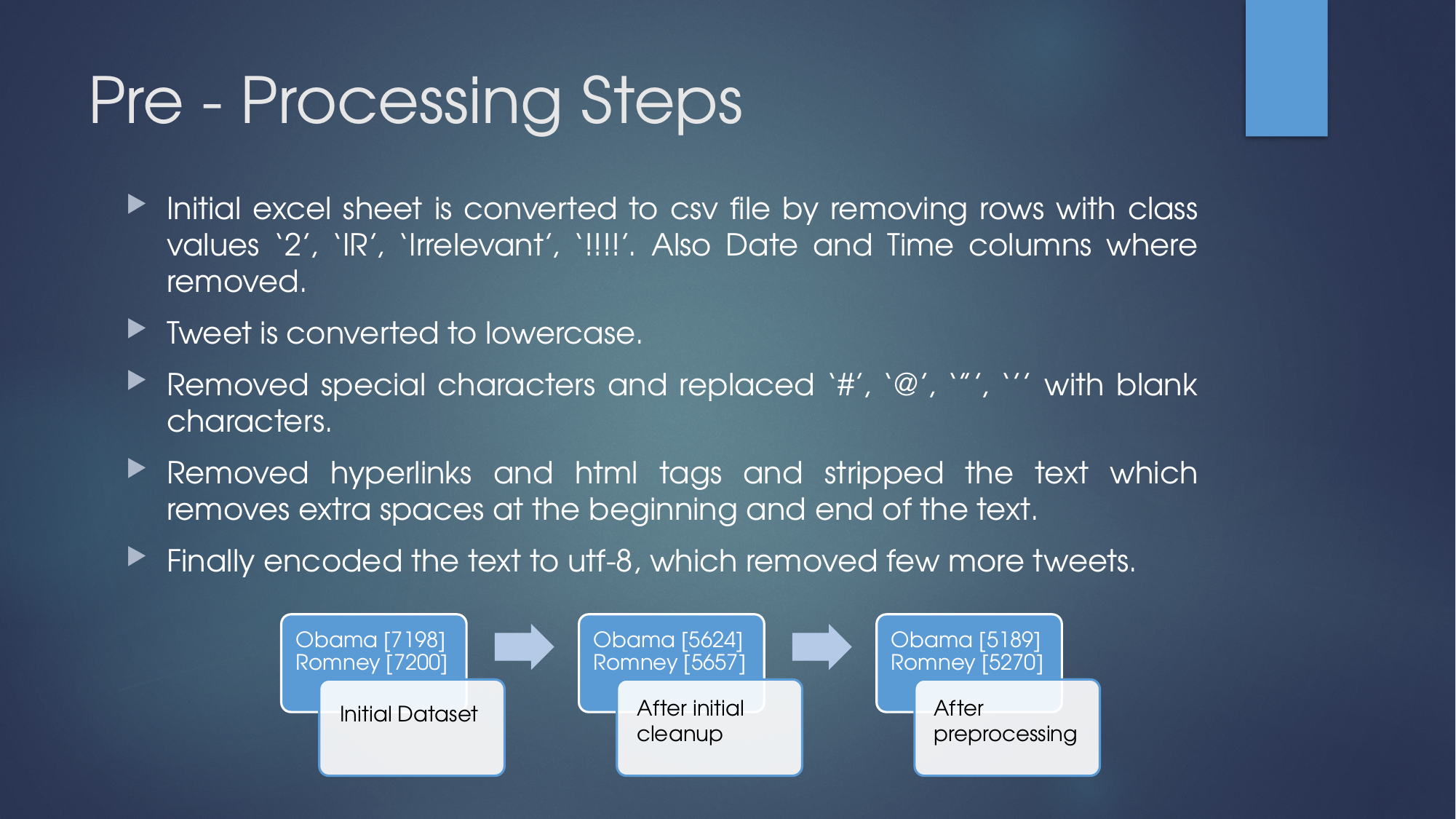

# Pre - Processing Steps
Initial excel sheet is converted to csv file by removing rows with class values ‘2’, ‘IR’, ‘Irrelevant’, ‘!!!!’. Also Date and Time columns where removed.
Tweet is converted to lowercase.
Removed special characters and replaced ‘#’, ‘@’, ‘”’, ‘’’ with blank characters.
Removed hyperlinks and html tags and stripped the text which removes extra spaces at the beginning and end of the text.
Finally encoded the text to utf-8, which removed few more tweets.

Obama [7198]
Romney [7200]

Obama [5624]
Romney [5657]

Obama [5189]
Romney [5270]
After initial cleanup
After preprocessing
Initial Dataset